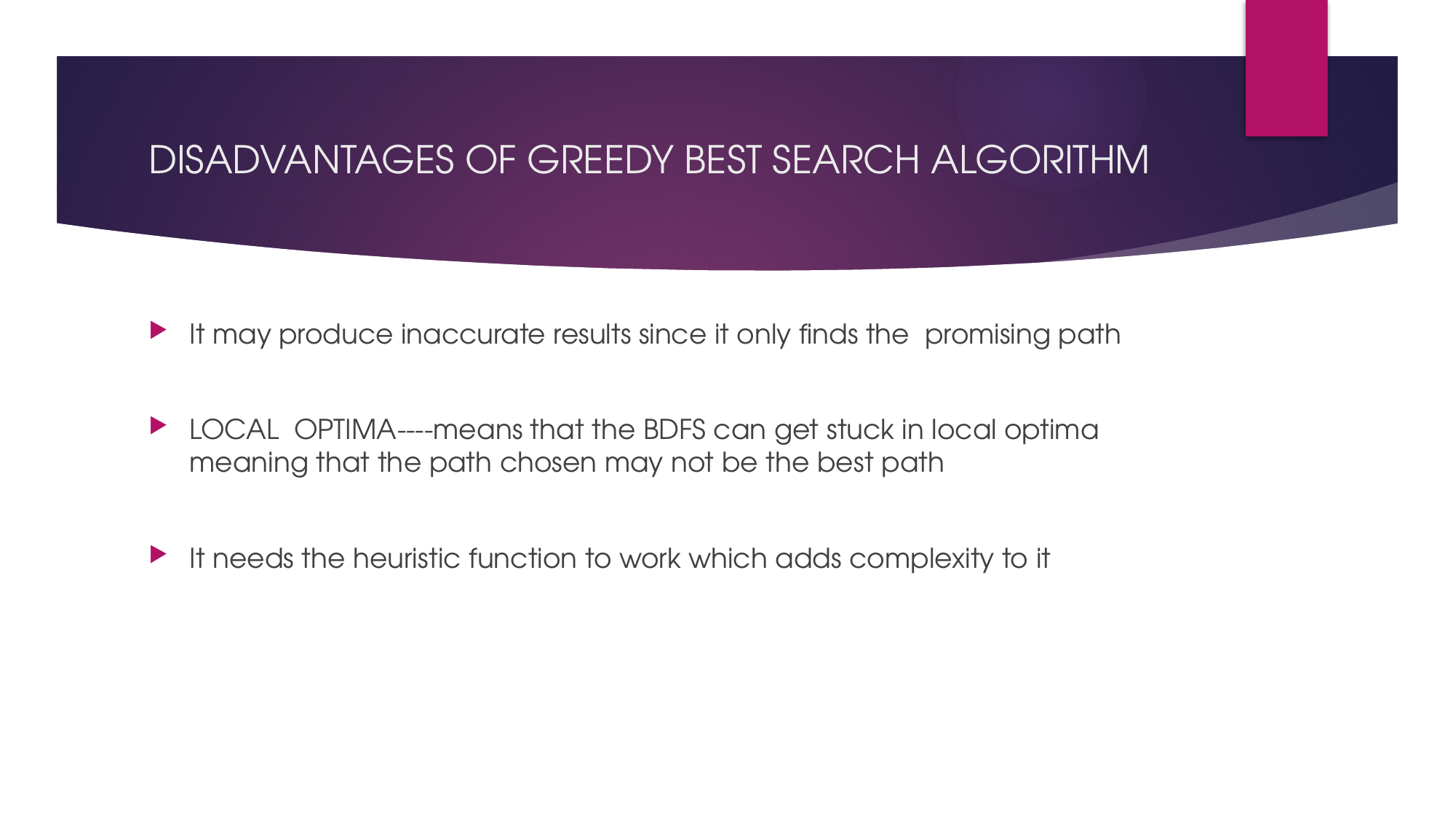

# DISADVANTAGES OF GREEDY BEST SEARCH ALGORITHM
It may produce inaccurate results since it only finds the  promising path

LOCAL  OPTIMA----means that the BDFS can get stuck in local optima meaning that the path chosen may not be the best path

It needs the heuristic function to work which adds complexity to it